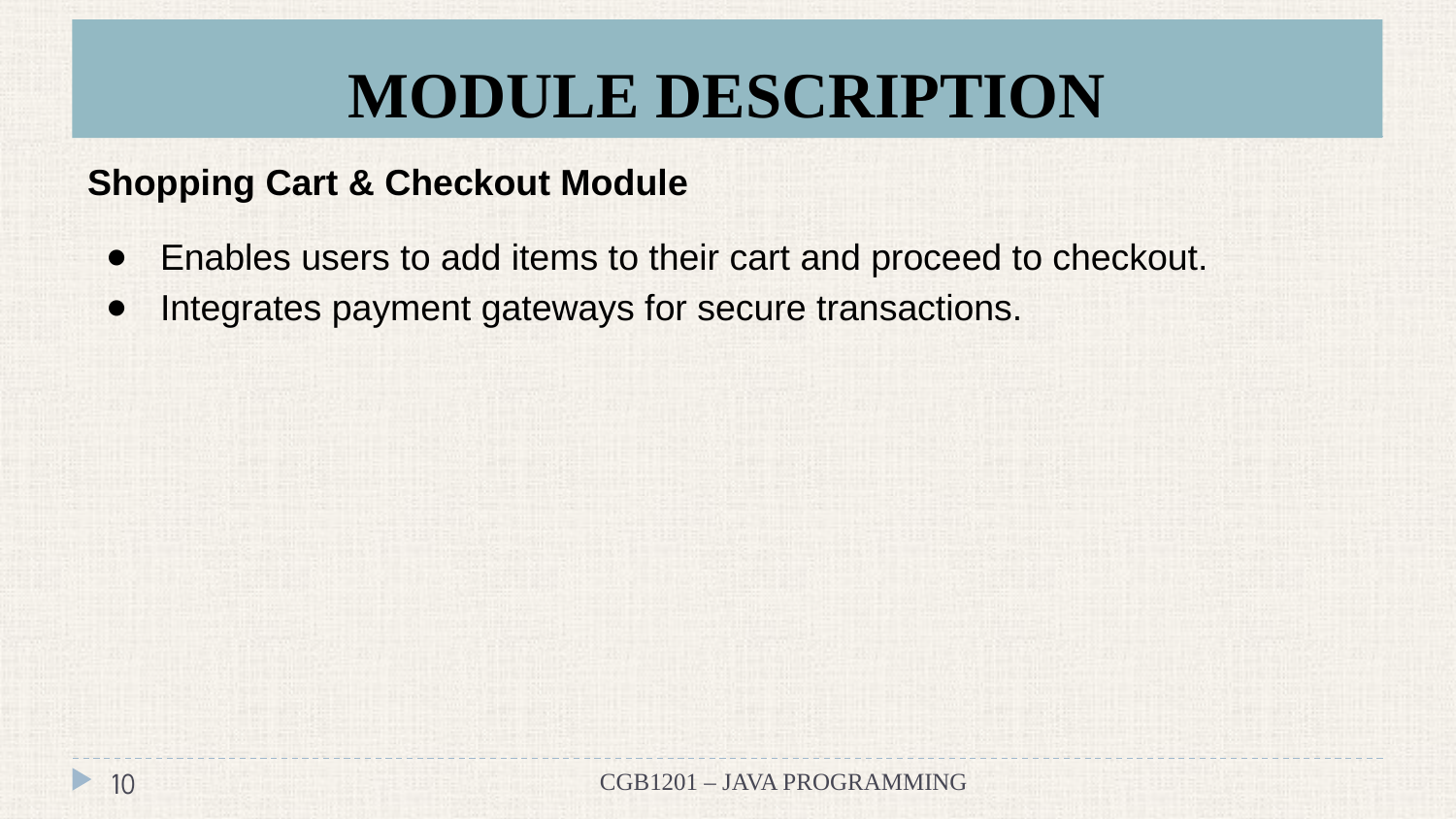

# MODULE DESCRIPTION
Shopping Cart & Checkout Module
Enables users to add items to their cart and proceed to checkout.
Integrates payment gateways for secure transactions.

10
CGB1201 – JAVA PROGRAMMING